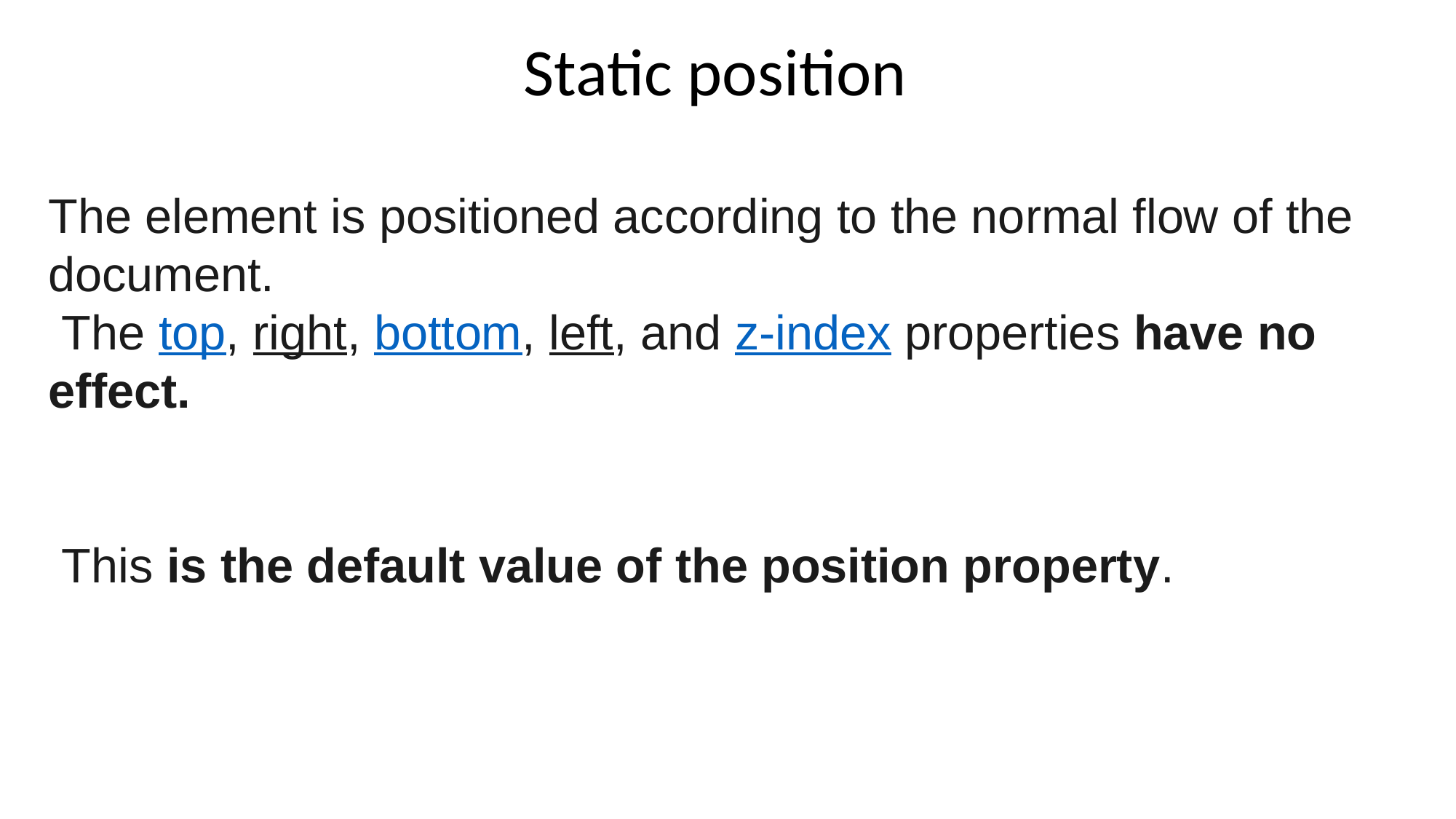

# Static position
The element is positioned according to the normal flow of the document.
 The top, right, bottom, left, and z-index properties have no effect.

 This is the default value of the position property.